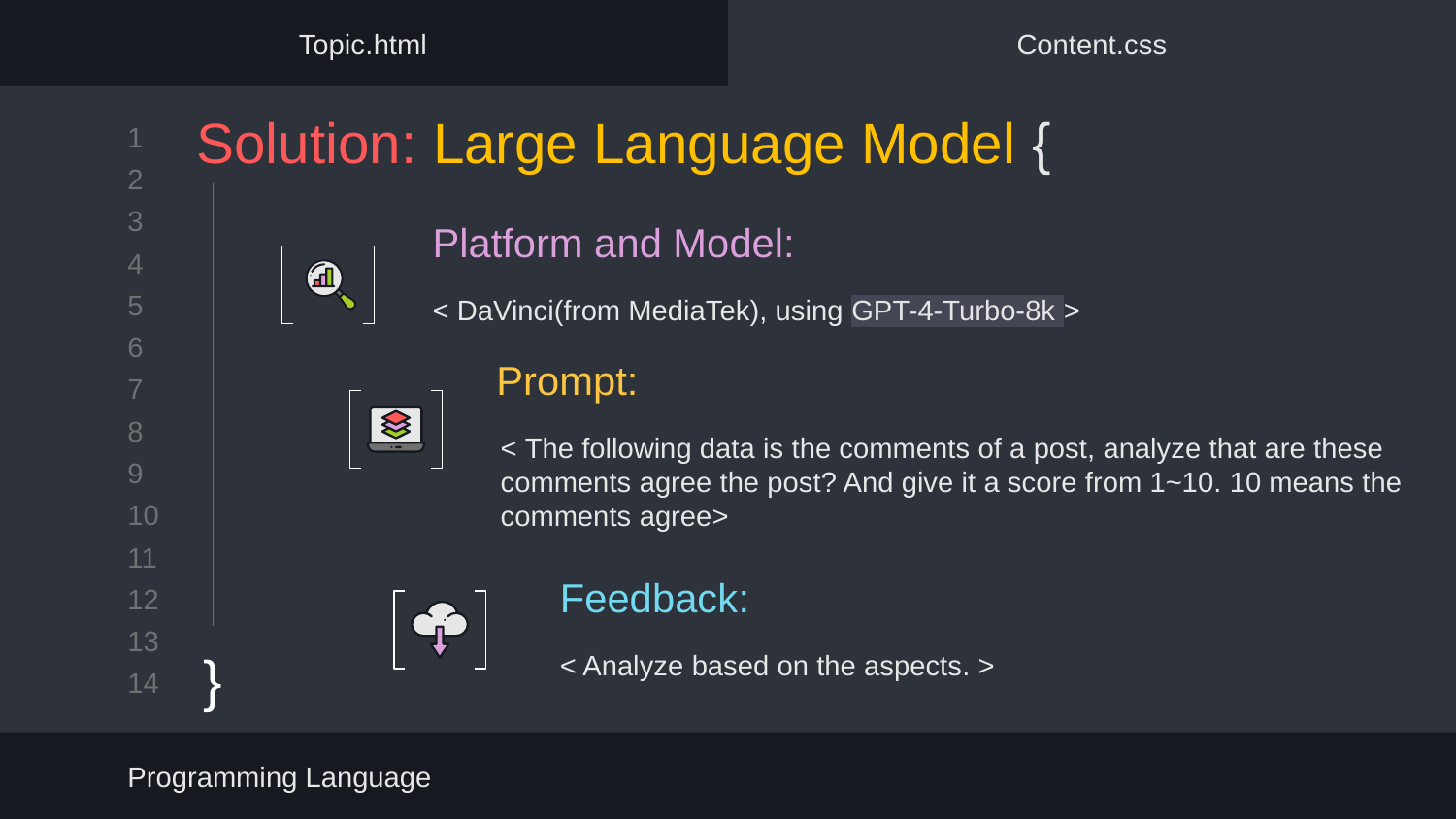

Topic.html
Content.css
# Solution: Large Language Model {
}
Platform and Model:

< DaVinci(from MediaTek), using GPT-4-Turbo-8k >
Prompt:

< The following data is the comments of a post, analyze that are these comments agree the post? And give it a score from 1~10. 10 means the comments agree>
Feedback:

< Analyze based on the aspects. >
Programming Language